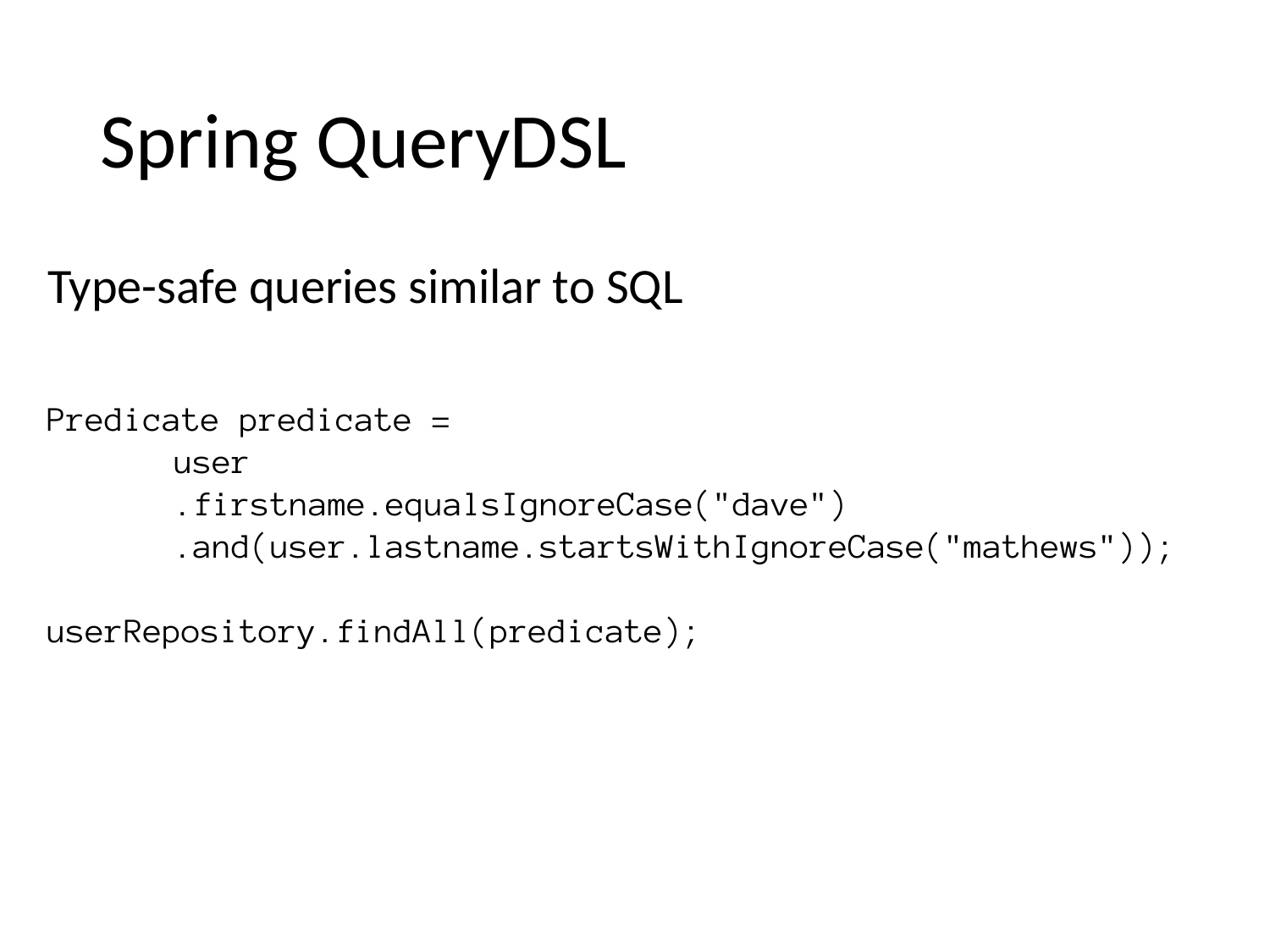

# Spring QueryDSL
Type-safe queries similar to SQL
Predicate predicate =
	user
	.firstname.equalsIgnoreCase("dave") 			.and(user.lastname.startsWithIgnoreCase("mathews"));

userRepository.findAll(predicate);